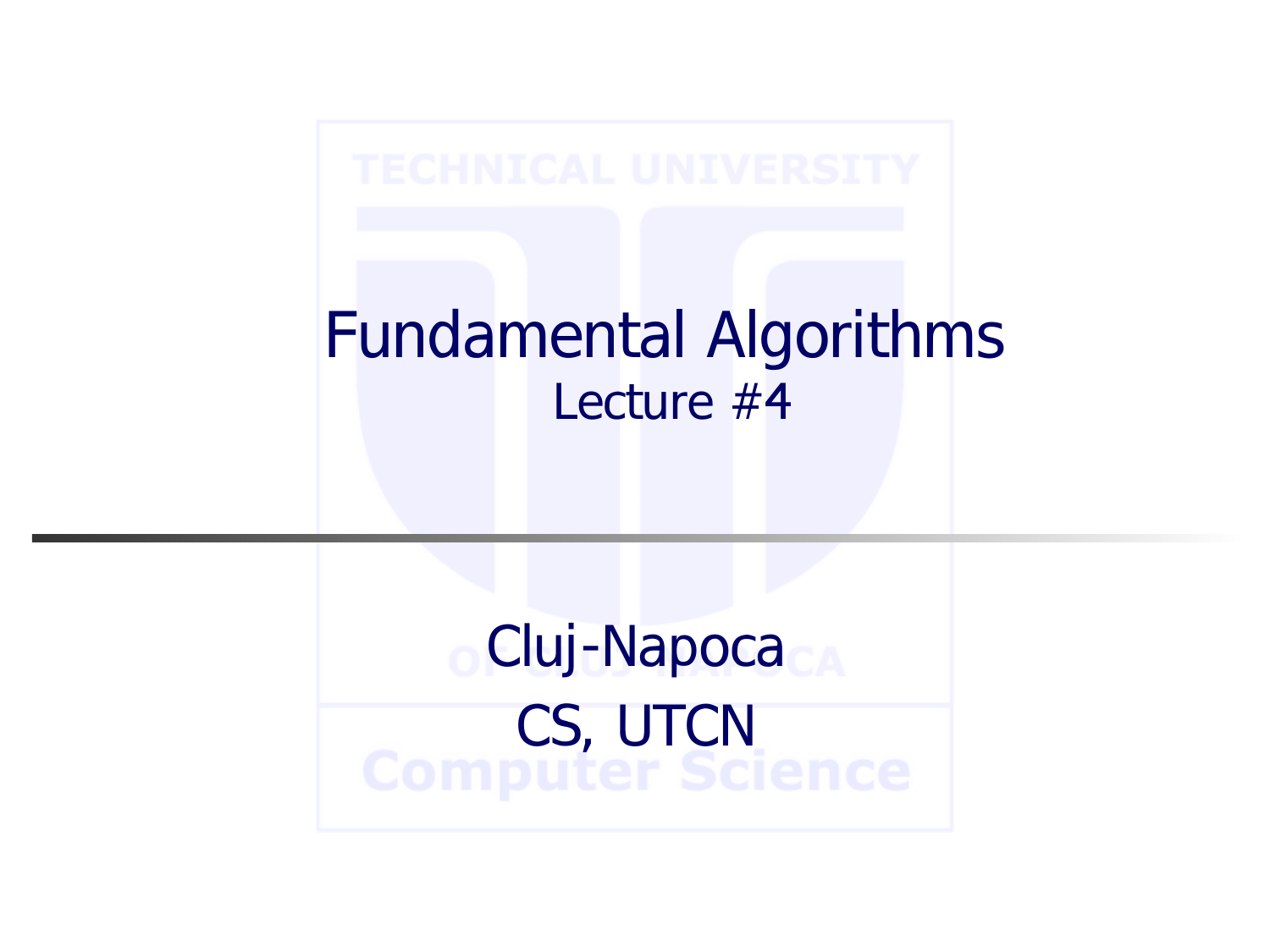

# Fundamental Algorithms Lecture #4
Cluj-Napoca
 CS, UTCN